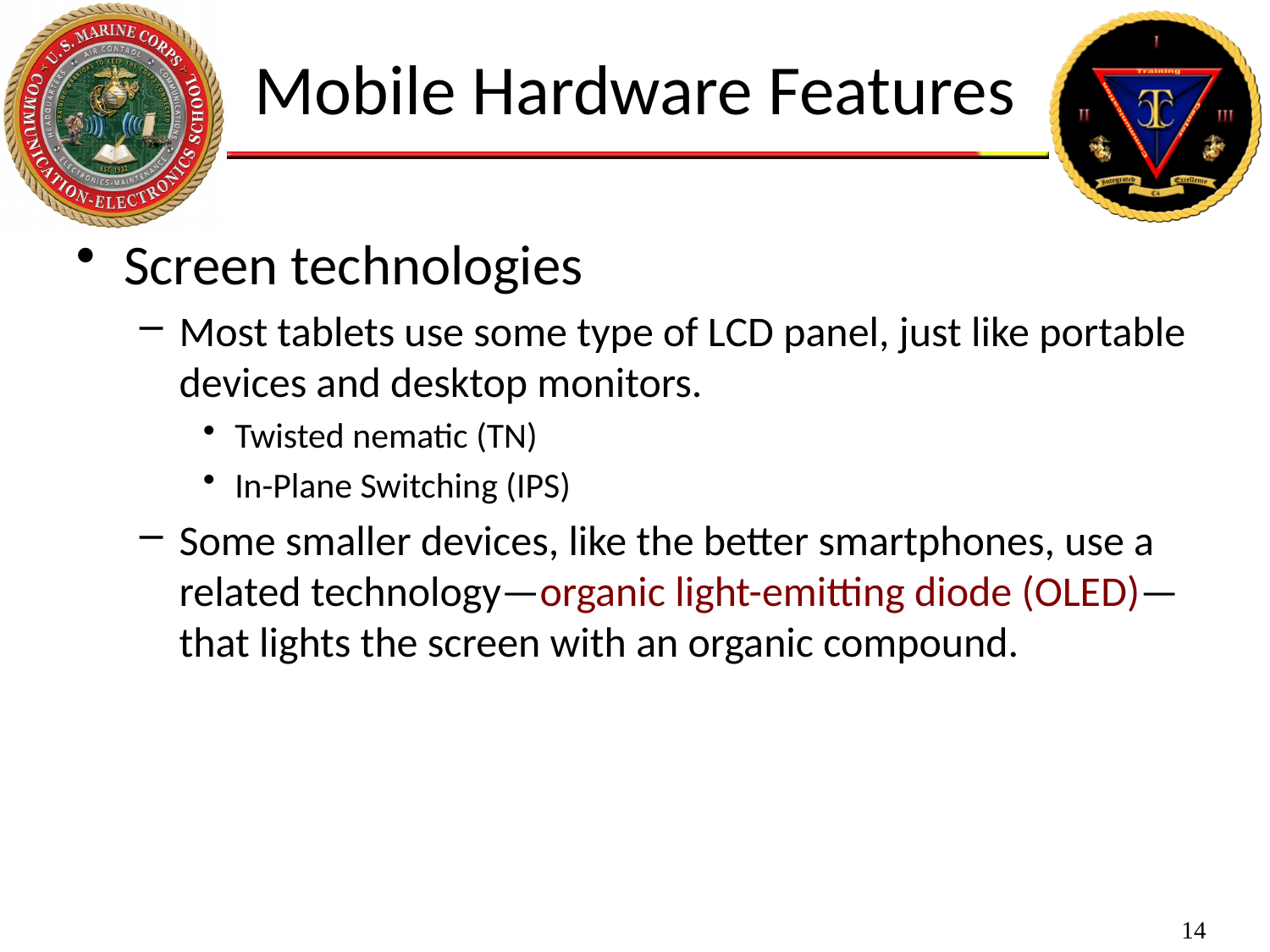

# Mobile Hardware Features
Screen technologies
Most tablets use some type of LCD panel, just like portable devices and desktop monitors.
Twisted nematic (TN)
In-Plane Switching (IPS)
Some smaller devices, like the better smartphones, use a related technology—organic light-emitting diode (OLED)—that lights the screen with an organic compound.